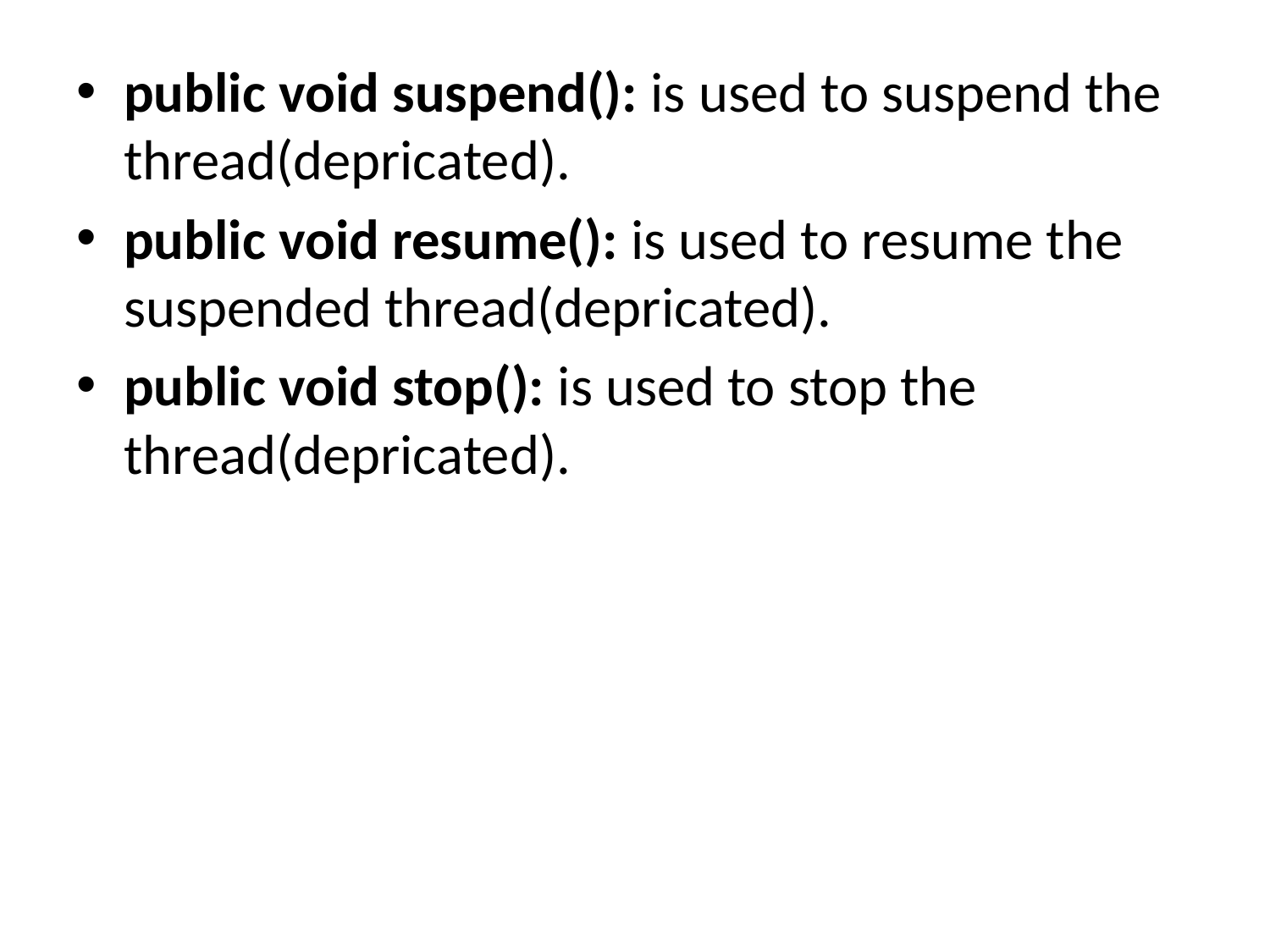

#
public void suspend(): is used to suspend the thread(depricated).
public void resume(): is used to resume the suspended thread(depricated).
public void stop(): is used to stop the thread(depricated).